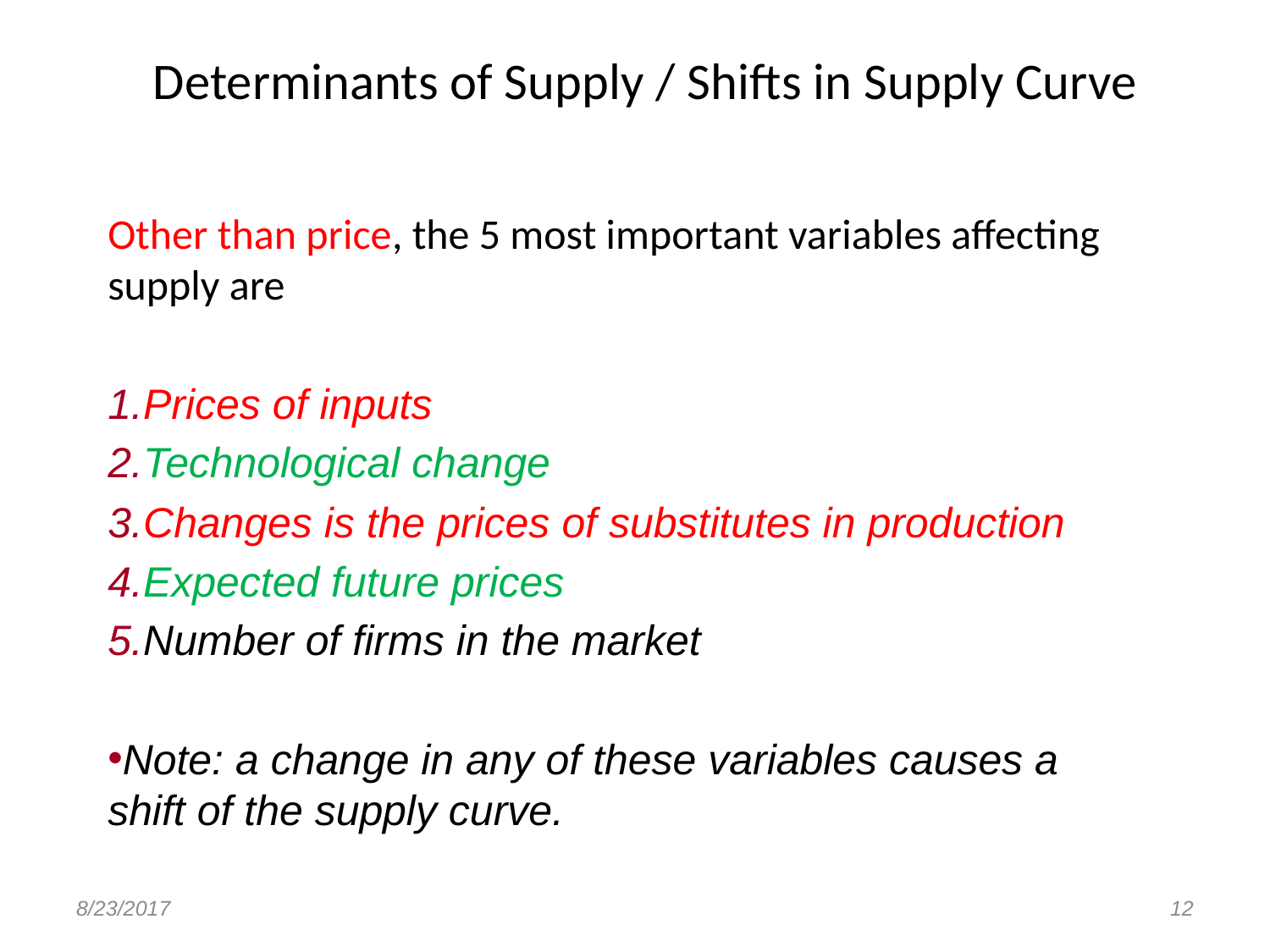

# Determinants of Supply / Shifts in Supply Curve
Other than price, the 5 most important variables affecting supply are

Prices of inputs
Technological change
Changes is the prices of substitutes in production
Expected future prices
Number of firms in the market

Note: a change in any of these variables causes a shift of the supply curve.

8/23/2017
12